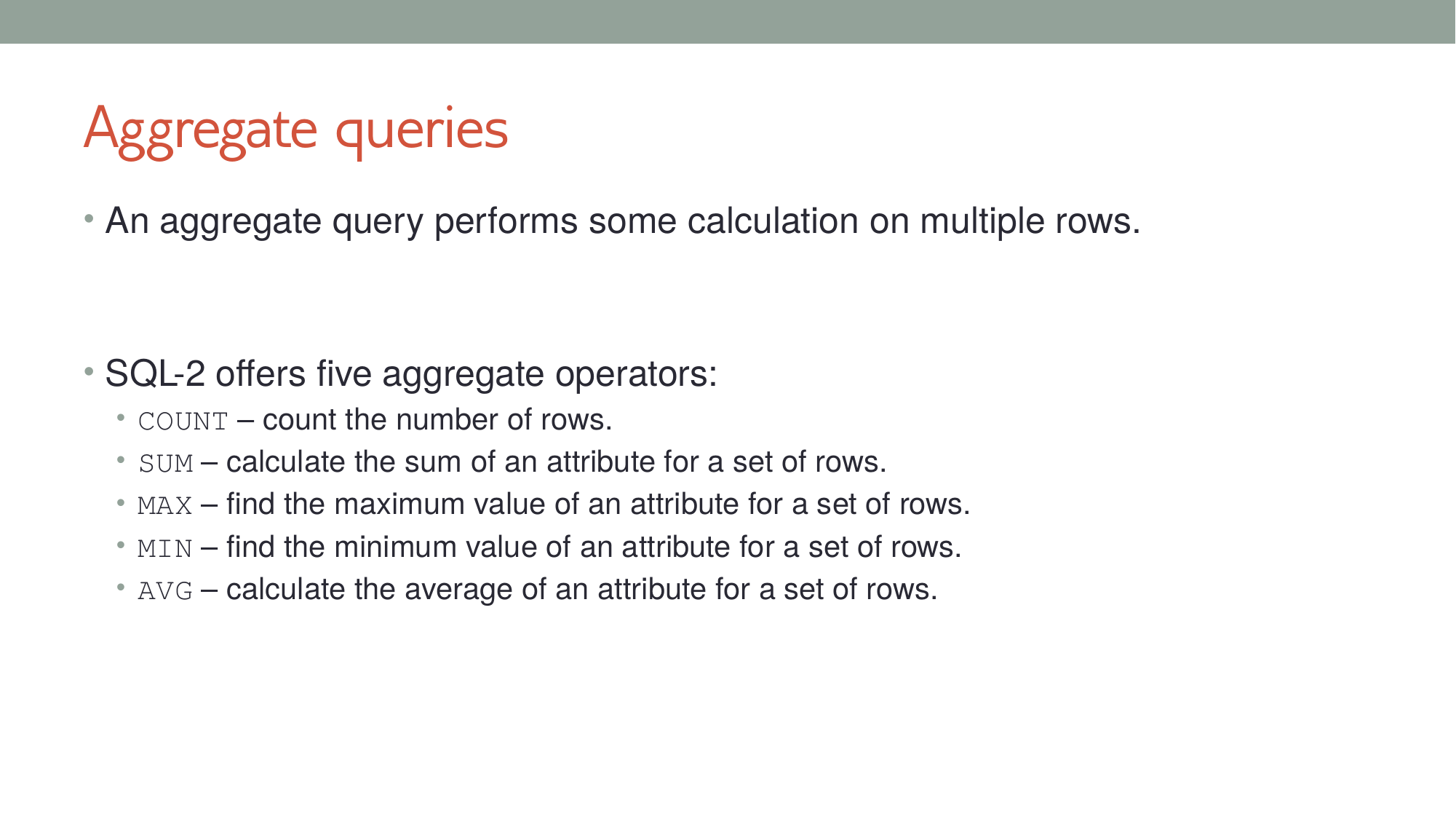

# Aggregate queries
An aggregate query performs some calculation on multiple rows.

SQL-2 offers five aggregate operators:
COUNT – count the number of rows.
SUM – calculate the sum of an attribute for a set of rows.
MAX – find the maximum value of an attribute for a set of rows.
MIN – find the minimum value of an attribute for a set of rows.
AVG – calculate the average of an attribute for a set of rows.